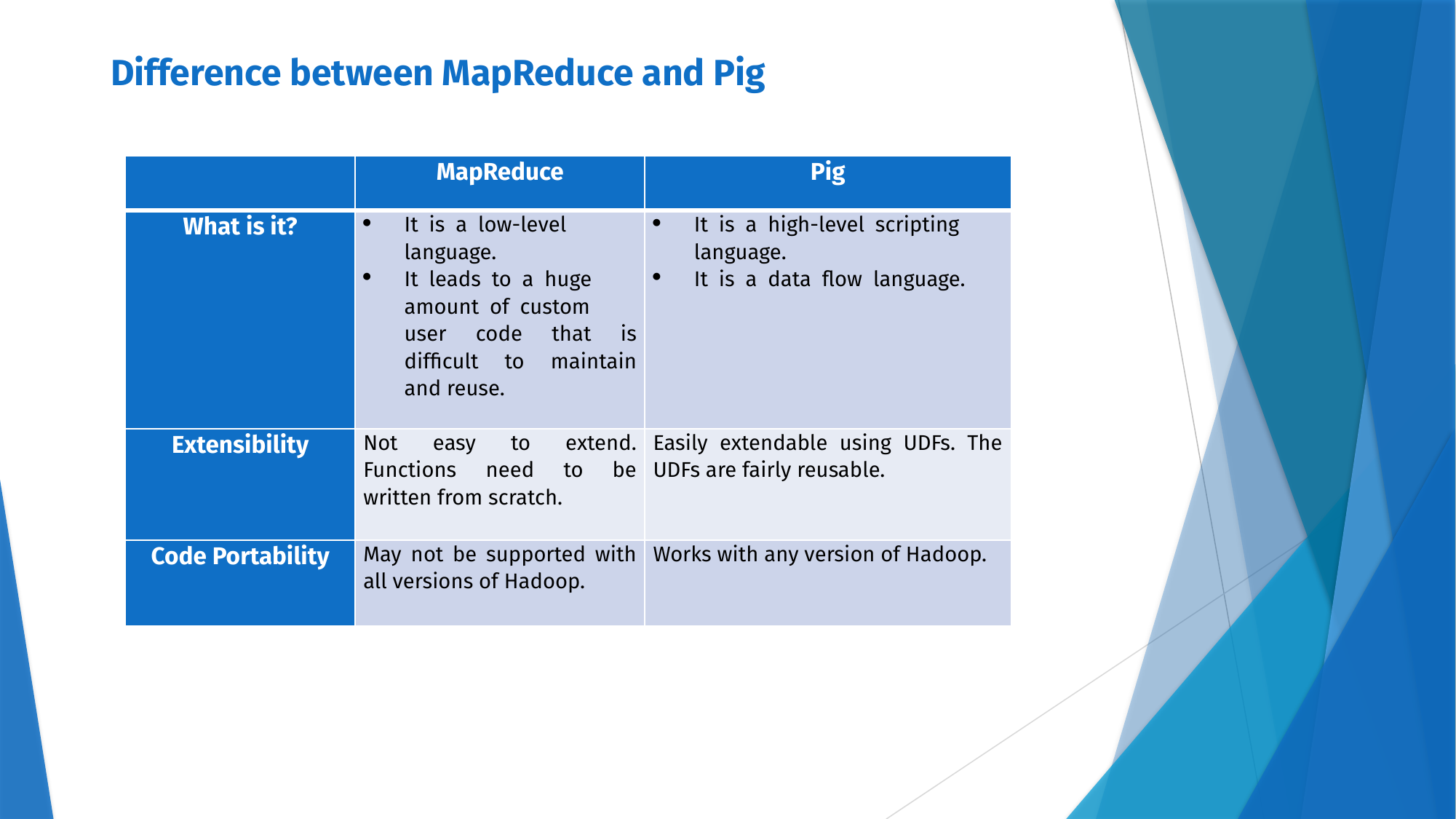

# Difference between MapReduce and Pig
|  | MapReduce | Pig |
| --- | --- | --- |
| What is it? | It is a low-level language. It leads to a huge amount of custom user code that is difficult to maintain and reuse. | It is a high-level scripting language. It is a data flow language. |
| Extensibility | Not easy to extend. Functions need to be written from scratch. | Easily extendable using UDFs. The UDFs are fairly reusable. |
| Code Portability | May not be supported with all versions of Hadoop. | Works with any version of Hadoop. |